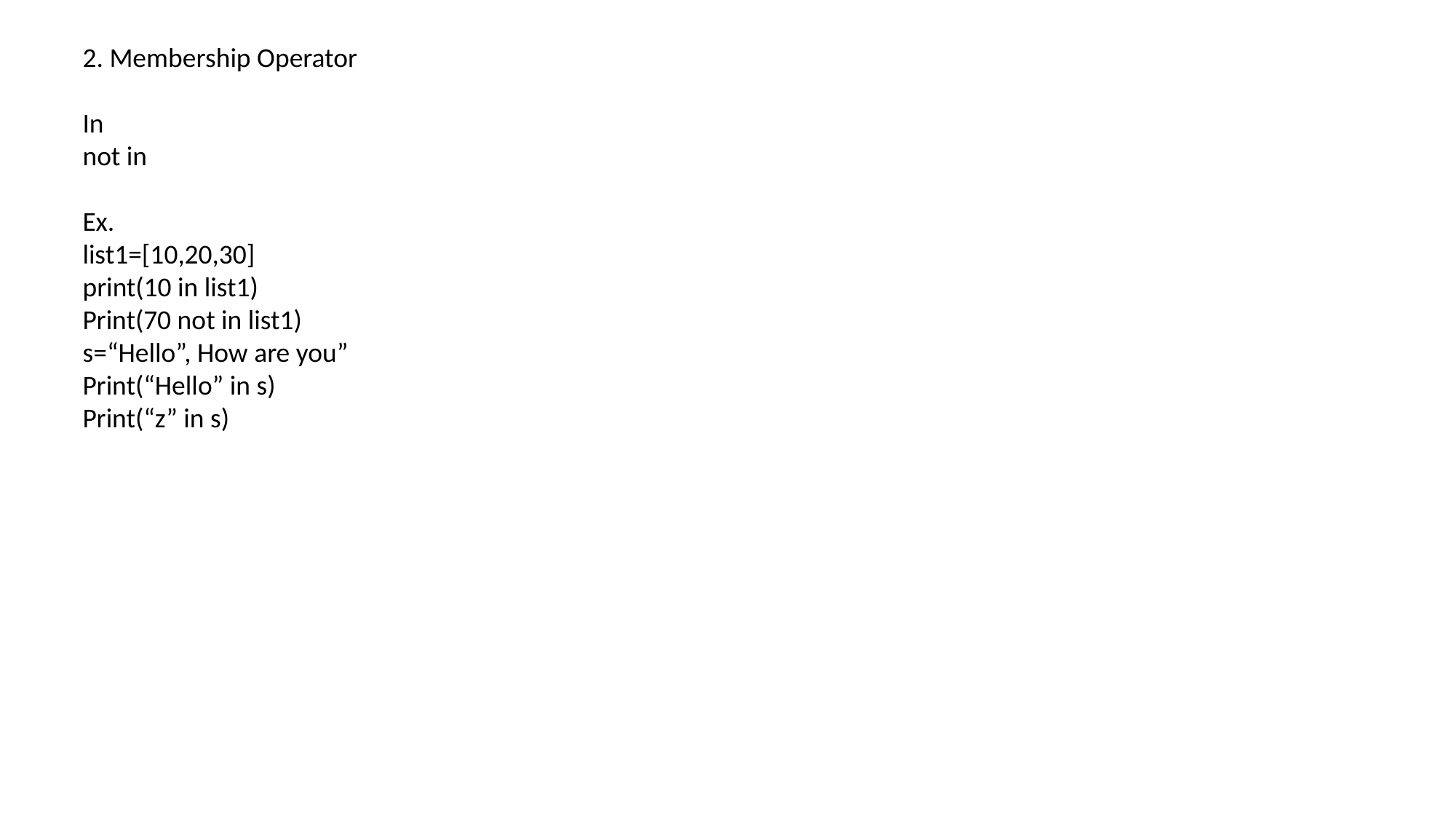

2. Membership Operator

In
not in

Ex.
list1=[10,20,30]
print(10 in list1)
Print(70 not in list1)
s=“Hello”, How are you”
Print(“Hello” in s)
Print(“z” in s)